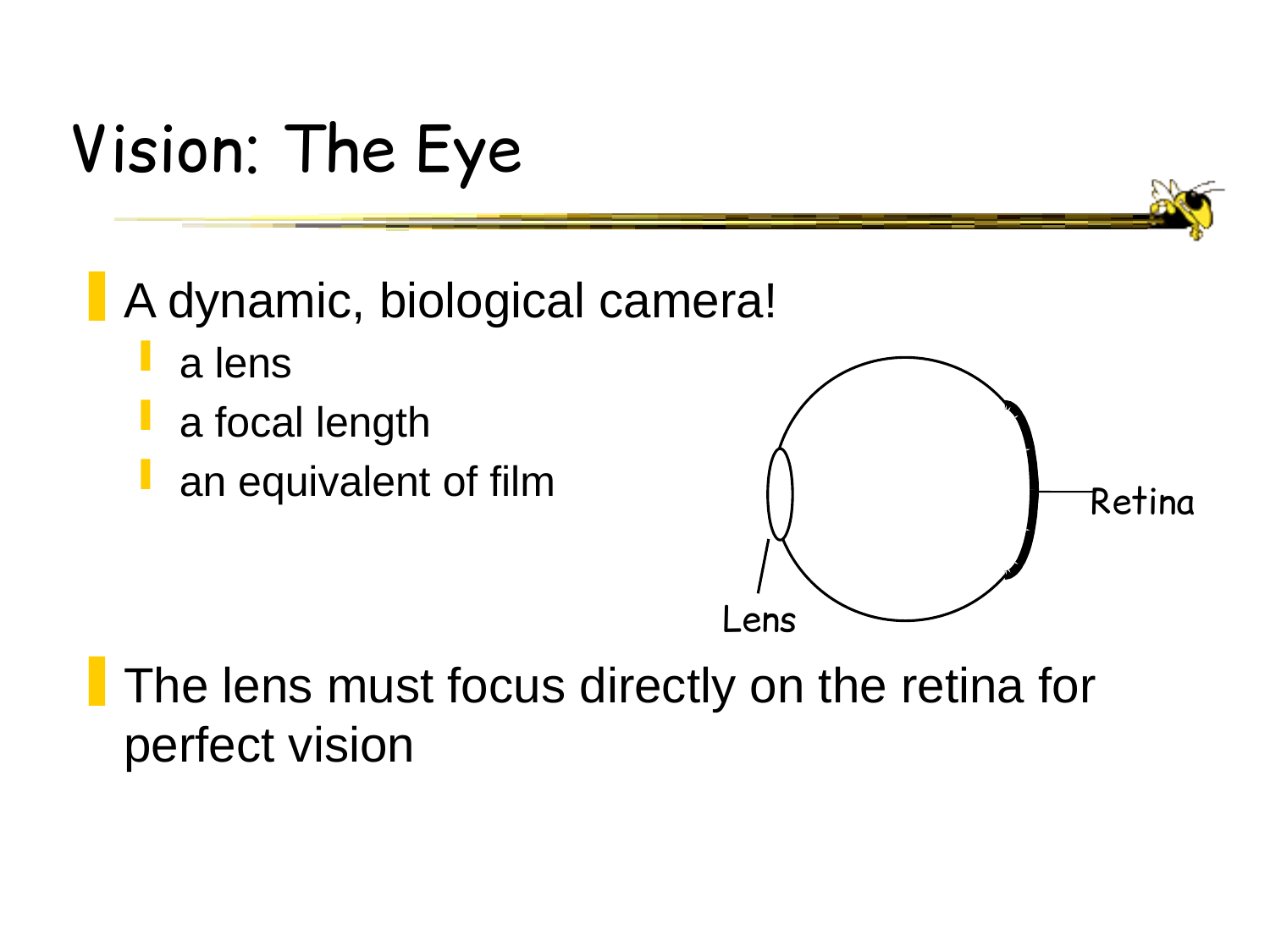

# Vision: The Eye
A dynamic, biological camera!
a lens
a focal length
an equivalent of film

The lens must focus directly on the retina for perfect vision

Retina

Lens